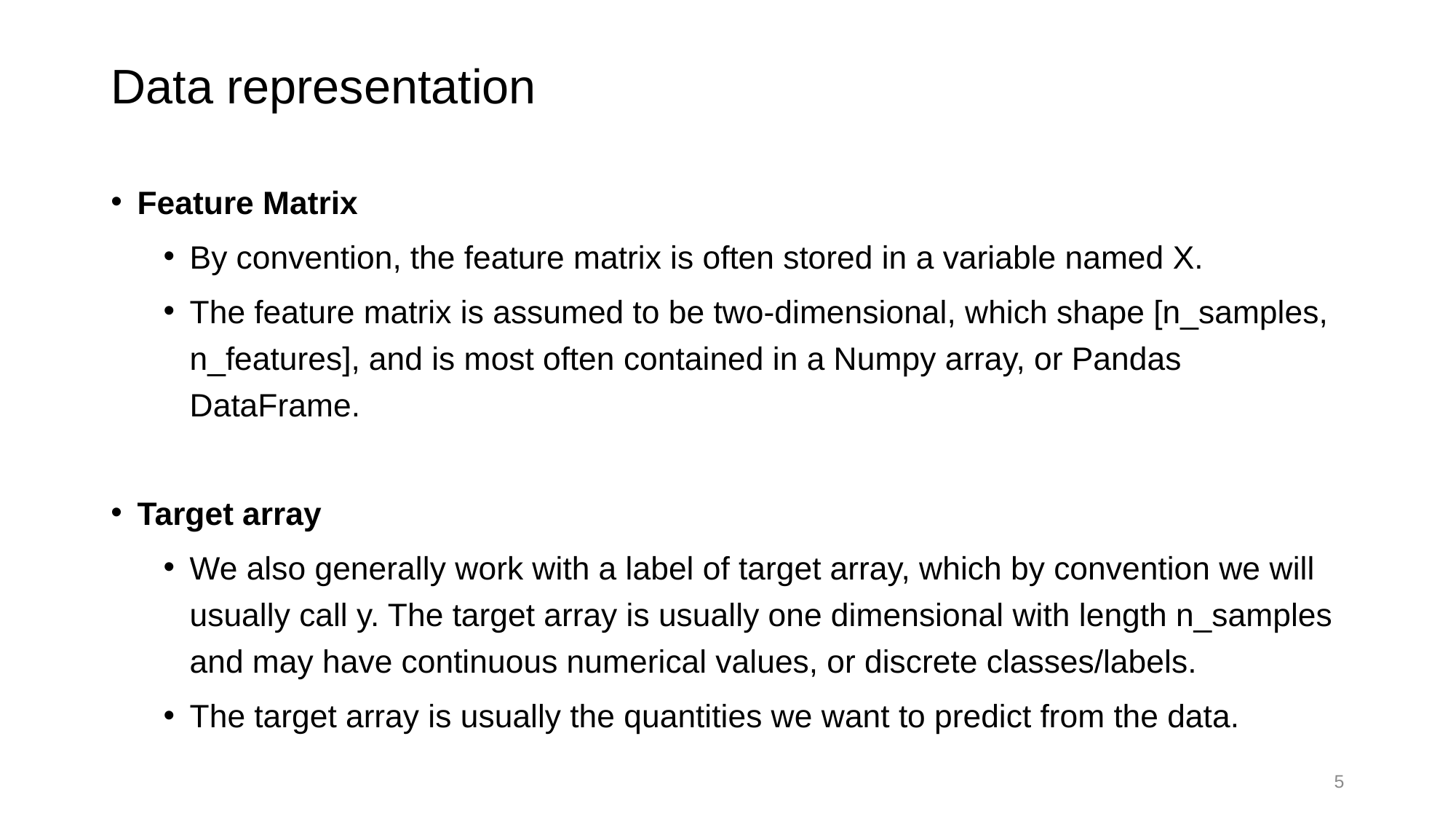

# Data representation
Feature Matrix
By convention, the feature matrix is often stored in a variable named X.
The feature matrix is assumed to be two-dimensional, which shape [n_samples, n_features], and is most often contained in a Numpy array, or Pandas DataFrame.

Target array
We also generally work with a label of target array, which by convention we will usually call y. The target array is usually one dimensional with length n_samples and may have continuous numerical values, or discrete classes/labels.
The target array is usually the quantities we want to predict from the data.

5